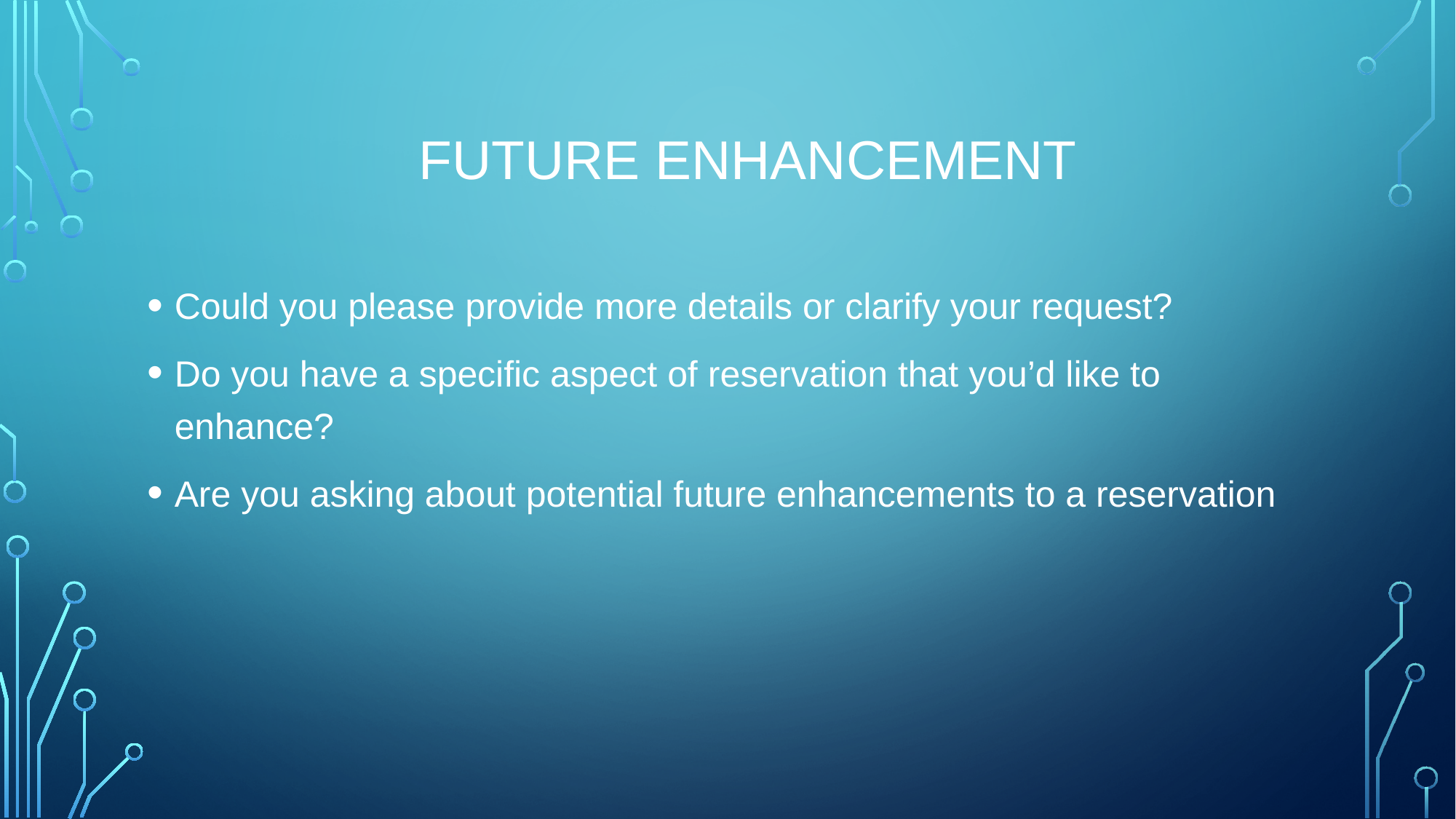

# Future EnhaNcement
Could you please provide more details or clarify your request?
Do you have a specific aspect of reservation that you’d like to enhance?
Are you asking about potential future enhancements to a reservation